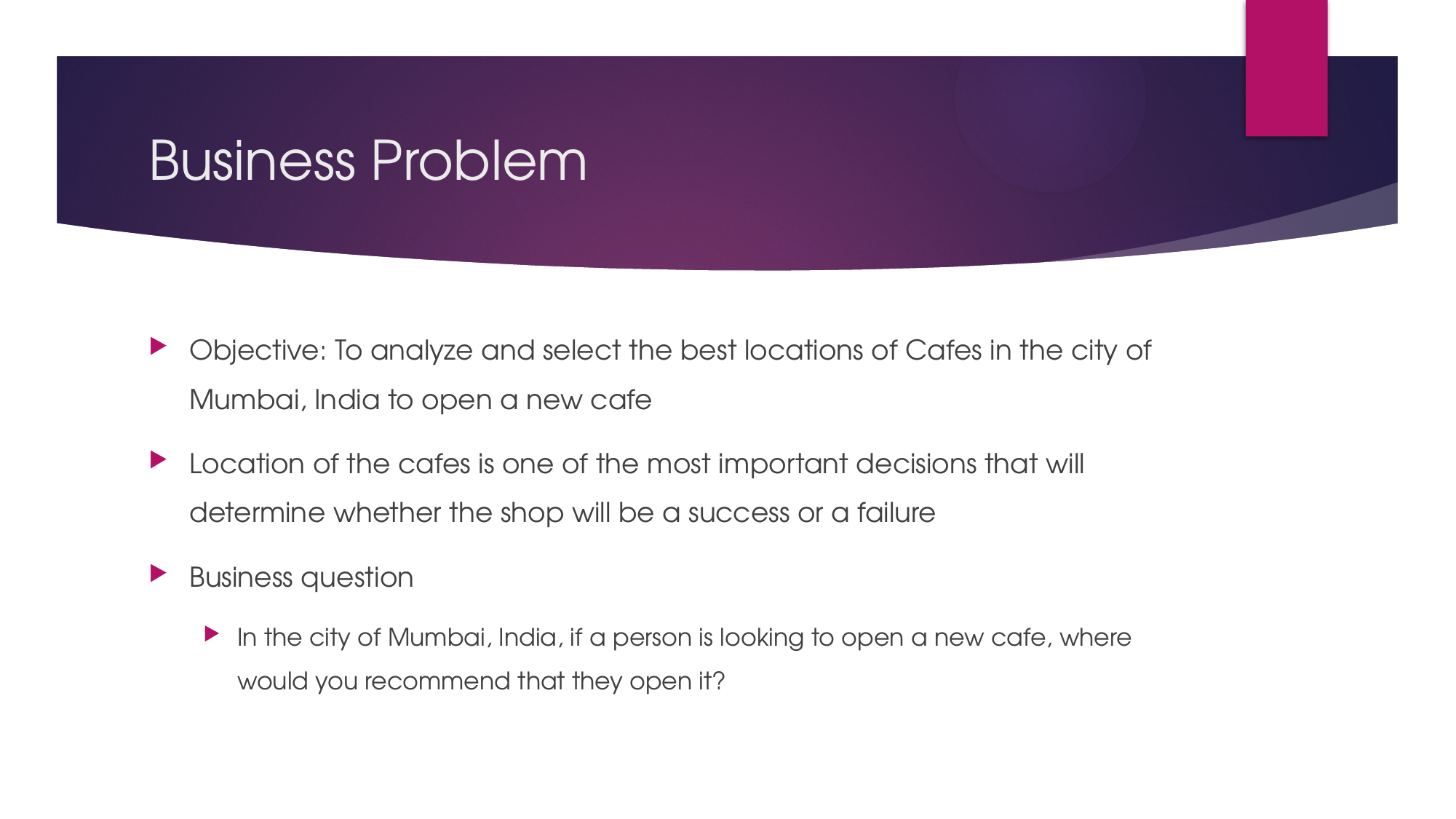

# Business Problem
Objective: To analyze and select the best locations of Cafes in the city of Mumbai, India to open a new cafe
Location of the cafes is one of the most important decisions that will determine whether the shop will be a success or a failure
Business question
In the city of Mumbai, India, if a person is looking to open a new cafe, where would you recommend that they open it?